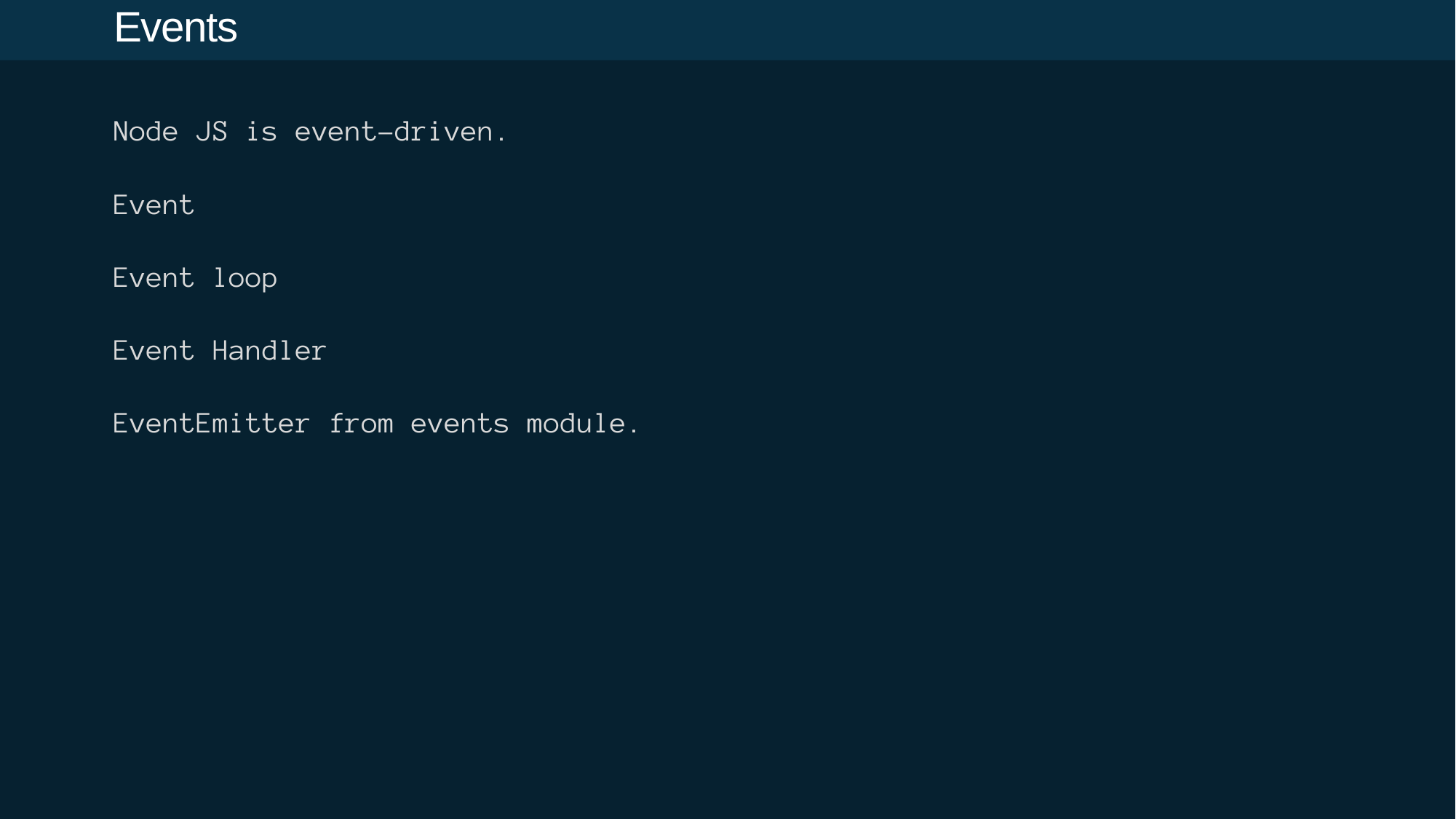

# Events

Node JS is event-driven.
Event
Event loop

Event Handler

EventEmitter from events module.